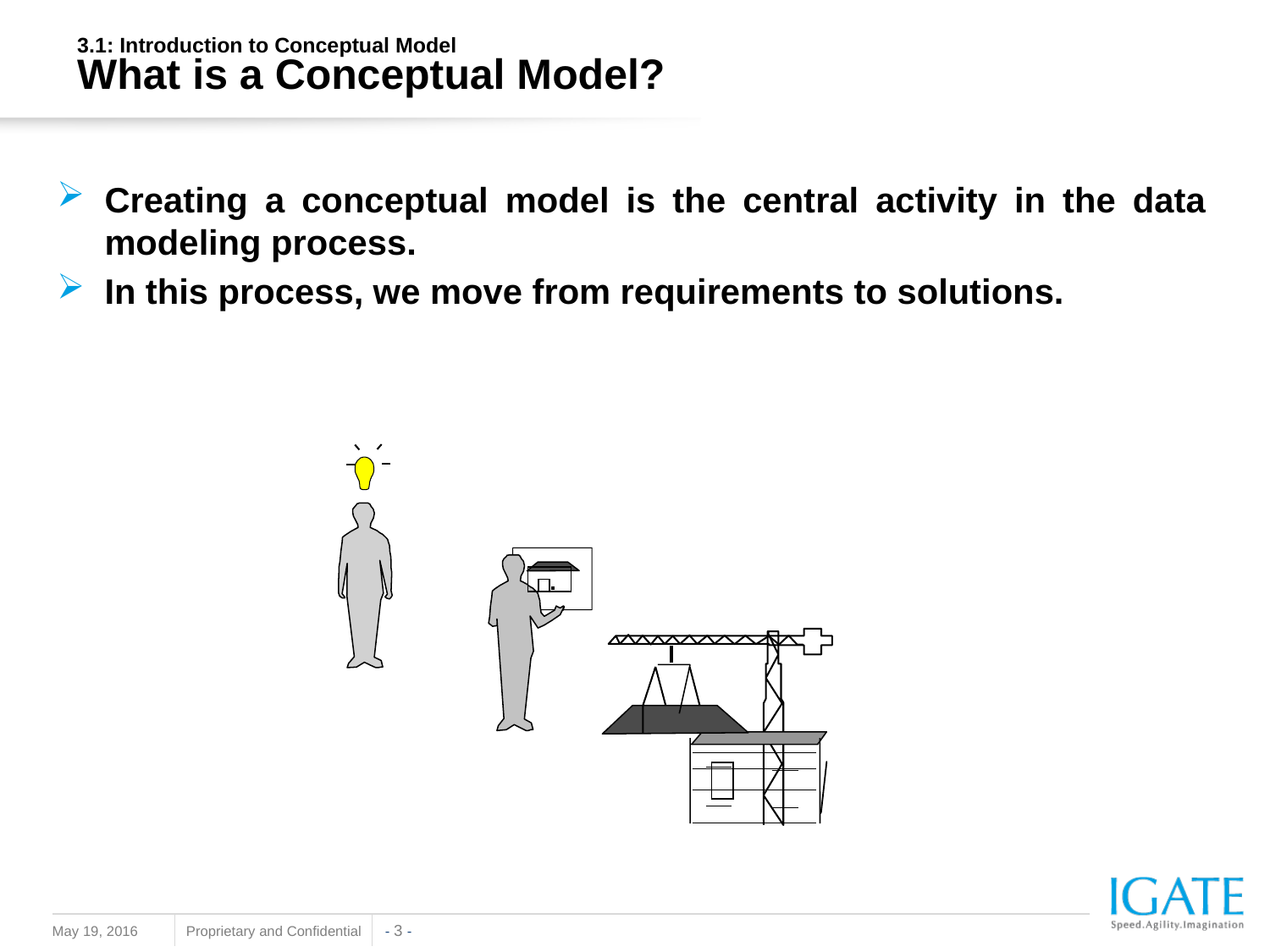

3.1: Introduction to Conceptual Model
What is a Conceptual Model?
Creating a conceptual model is the central activity in the data modeling process.
In this process, we move from requirements to solutions.